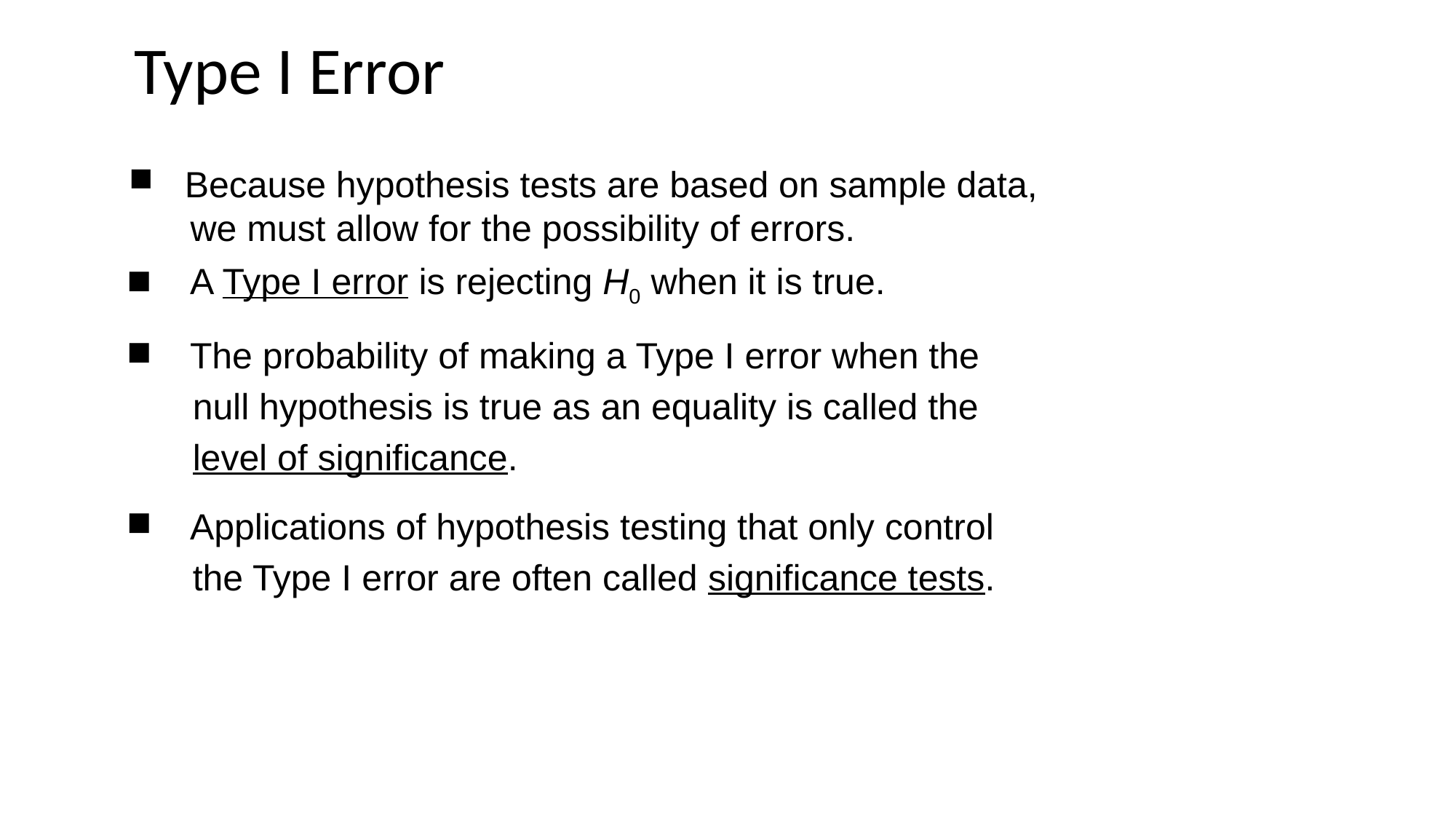

# Type I Error
   Because hypothesis tests are based on sample data,
      we must allow for the possibility of errors.
    A Type I error is rejecting H0 when it is true.
    The probability of making a Type I error when the
      null hypothesis is true as an equality is called the
      level of significance.
    Applications of hypothesis testing that only control
      the Type I error are often called significance tests.